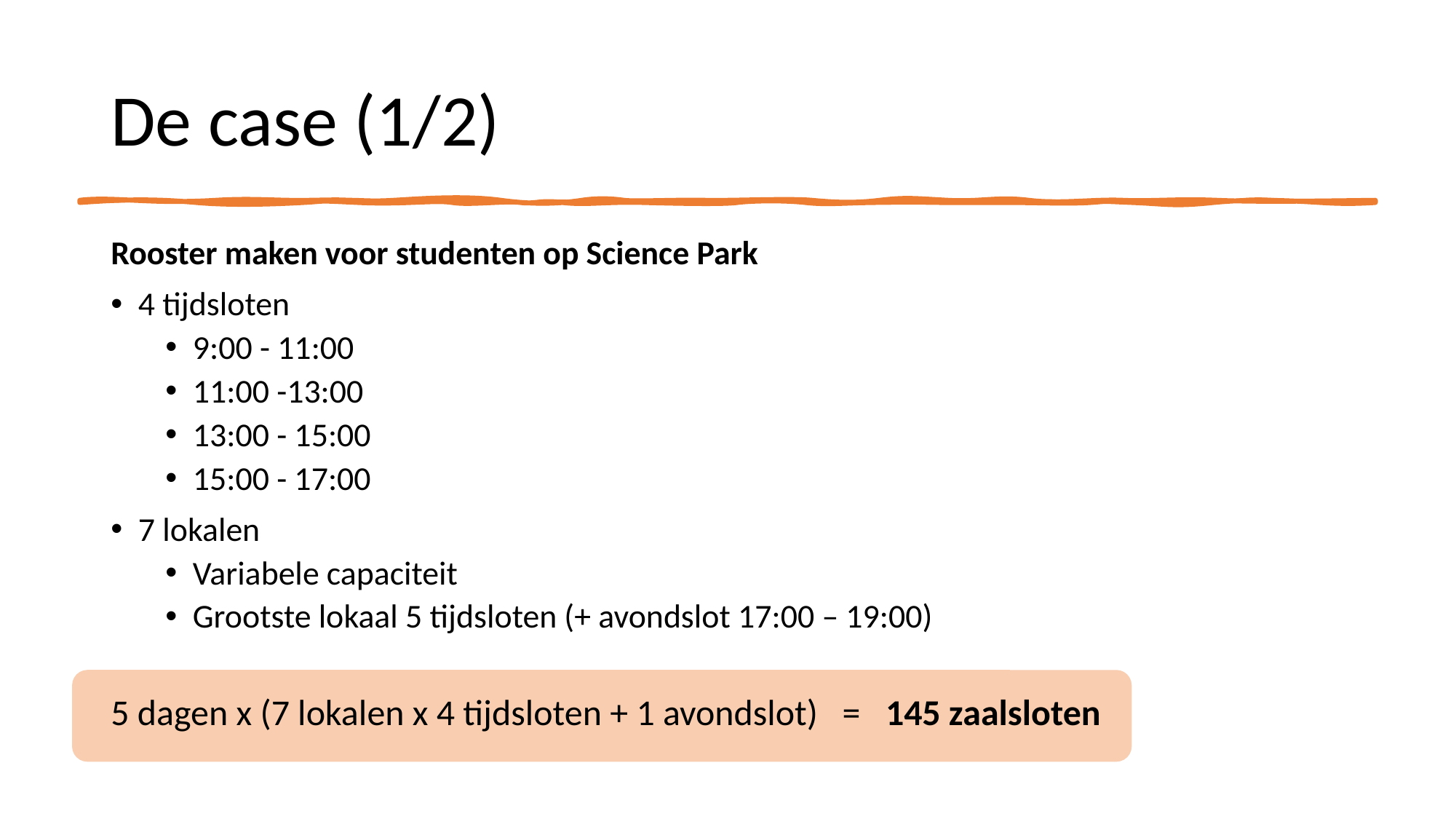

# De case (1/2)

Rooster maken voor studenten op Science Park
4 tijdsloten
9:00 - 11:00
11:00 -13:00
13:00 - 15:00
15:00 - 17:00
7 lokalen
Variabele capaciteit
Grootste lokaal 5 tijdsloten (+ avondslot 17:00 – 19:00)

5 dagen x (7 lokalen x 4 tijdsloten + 1 avondslot)   =   145 zaalsloten